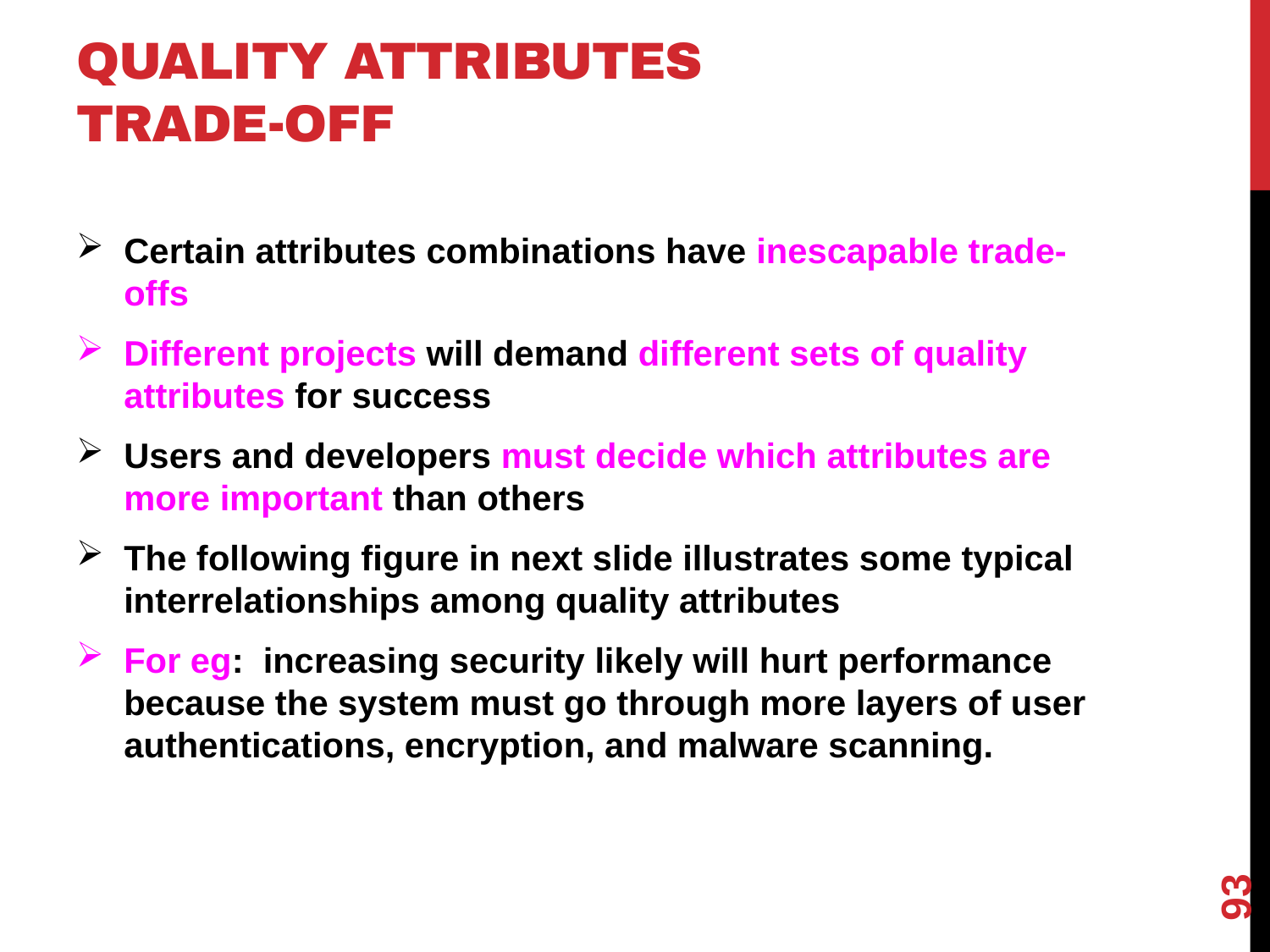

# Quality attributes trade-off
Certain attributes combinations have inescapable trade-offs
Different projects will demand different sets of quality attributes for success
Users and developers must decide which attributes are more important than others
The following figure in next slide illustrates some typical interrelationships among quality attributes
For eg:  increasing security likely will hurt performance because the system must go through more layers of user authentications, encryption, and malware scanning.
93